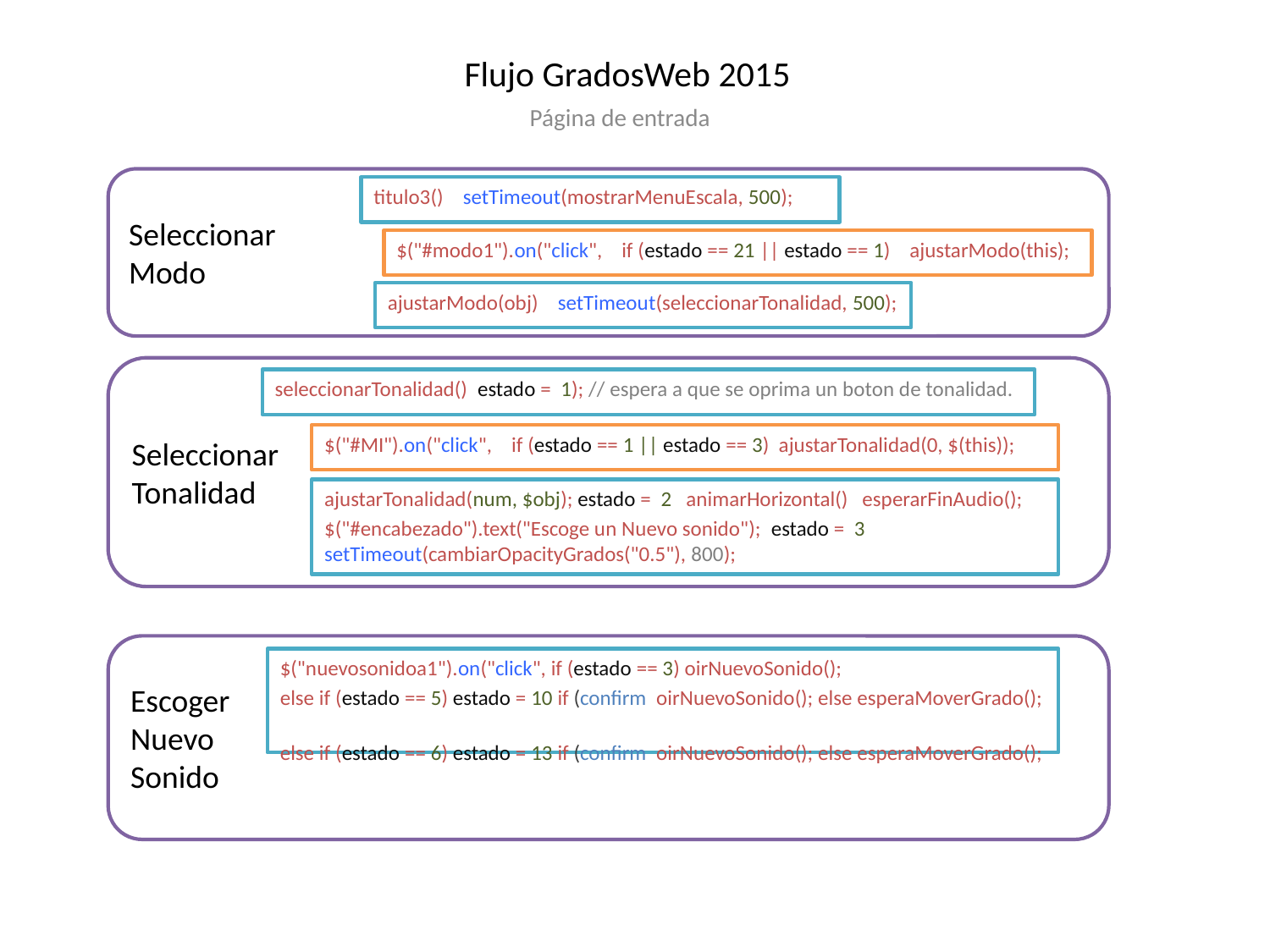

# Flujo GradosWeb 2015
Página de entrada
Seleccionar
Modo
titulo3()    setTimeout(mostrarMenuEscala, 500);
$("#modo1").on("click",    if (estado == 21 || estado == 1)    ajustarModo(this);
ajustarModo(obj)    setTimeout(seleccionarTonalidad, 500);
Seleccionar
Tonalidad
seleccionarTonalidad()  estado =  1); // espera a que se oprima un boton de tonalidad.
$("#MI").on("click",    if (estado == 1 || estado == 3)  ajustarTonalidad(0, $(this));
ajustarTonalidad(num, $obj); estado =  2   animarHorizontal()   esperarFinAudio();
$("#encabezado").text("Escoge un Nuevo sonido");  estado =  3  setTimeout(cambiarOpacityGrados("0.5"), 800);
Escoger
Nuevo
Sonido
$("nuevosonidoa1").on("click", if (estado == 3) oirNuevoSonido();
else if (estado == 5) estado = 10 if (confirm  oirNuevoSonido(); else esperaMoverGrado();
else if (estado == 6) estado = 13 if (confirm  oirNuevoSonido(); else esperaMoverGrado();